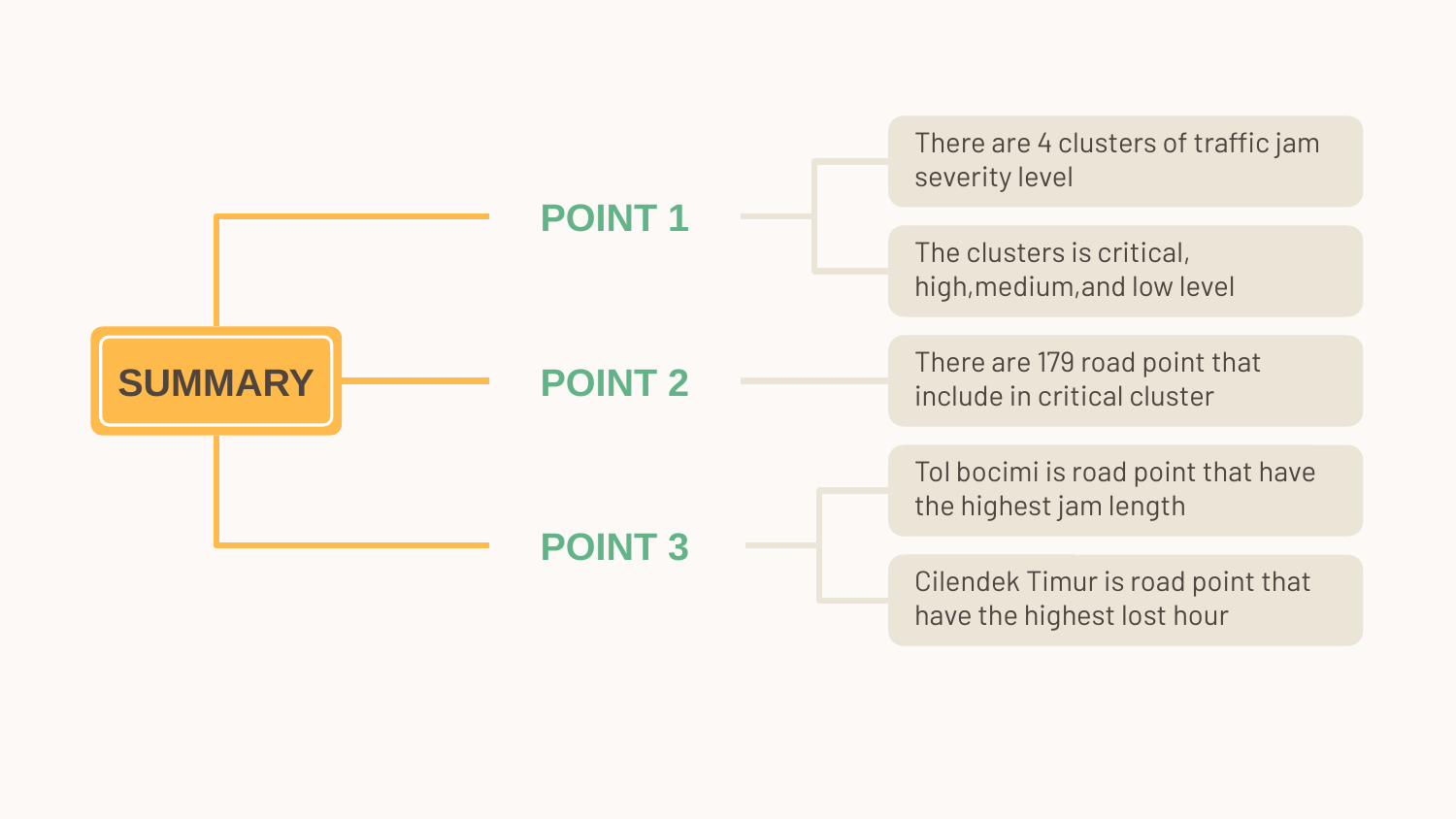

There are 4 clusters of traffic jam severity level
POINT 1
The clusters is critical, high,medium,and low level

SUMMARY
POINT 2
There are 179 road point that include in critical cluster
Tol bocimi is road point that have the highest jam length
POINT 3
Cilendek Timur is road point that have the highest lost hour